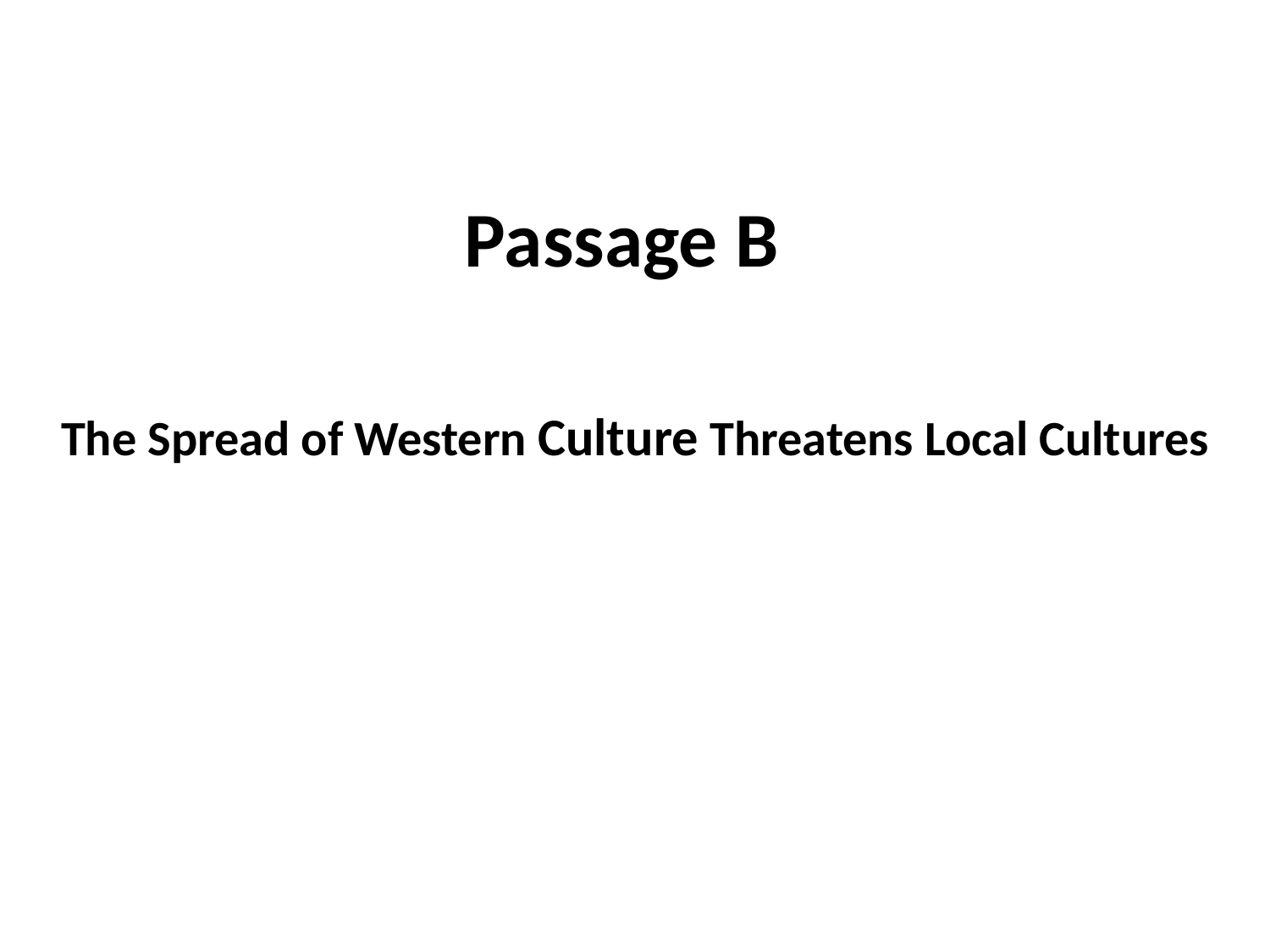

# Passage B
The Spread of Western Culture Threatens Local Cultures